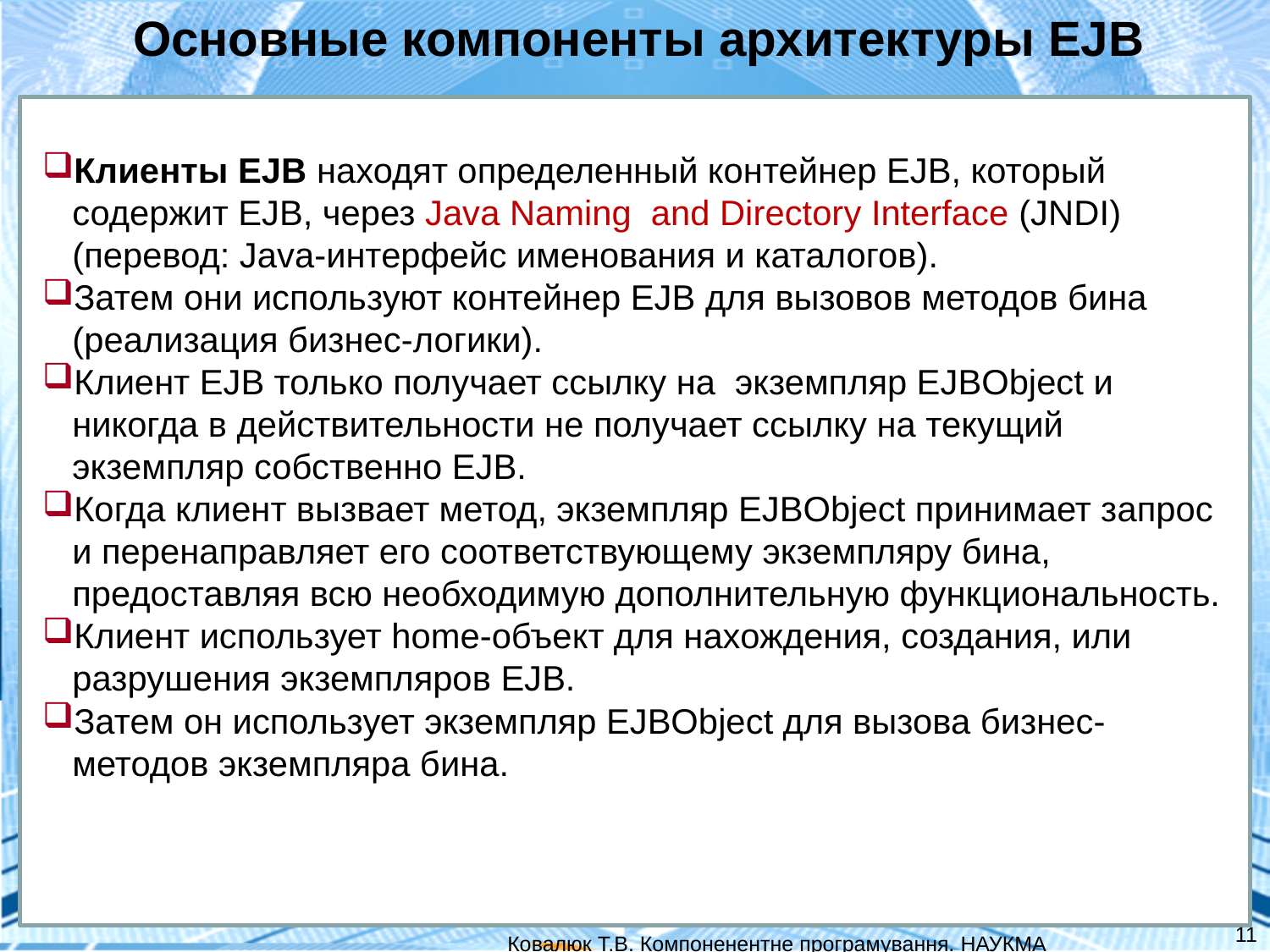

Основные компоненты архитектуры EJB
Клиенты EJB находят определенный контейнер EJB, который содержит EJB, через Java Naming  and Directory Interface (JNDI) (перевод: Java-интерфейс именования и каталогов).
Затем они используют контейнер EJB для вызовов методов бина (реализация бизнес-логики).
Клиент EJB только получает ссылку на  экземпляр EJBObject и никогда в действительности не получает ссылку на текущий экземпляр собственно EJB.
Когда клиент вызвает метод, экземпляр EJBObject принимает запрос и перенаправляет его соответствующему экземпляру бина, предоставляя всю необходимую дополнительную функциональность.
Клиент использует home-объект для нахождения, создания, или разрушения экземпляров EJB.
Затем он использует экземпляр EJBObject для вызова бизнес-методов экземпляра бина.